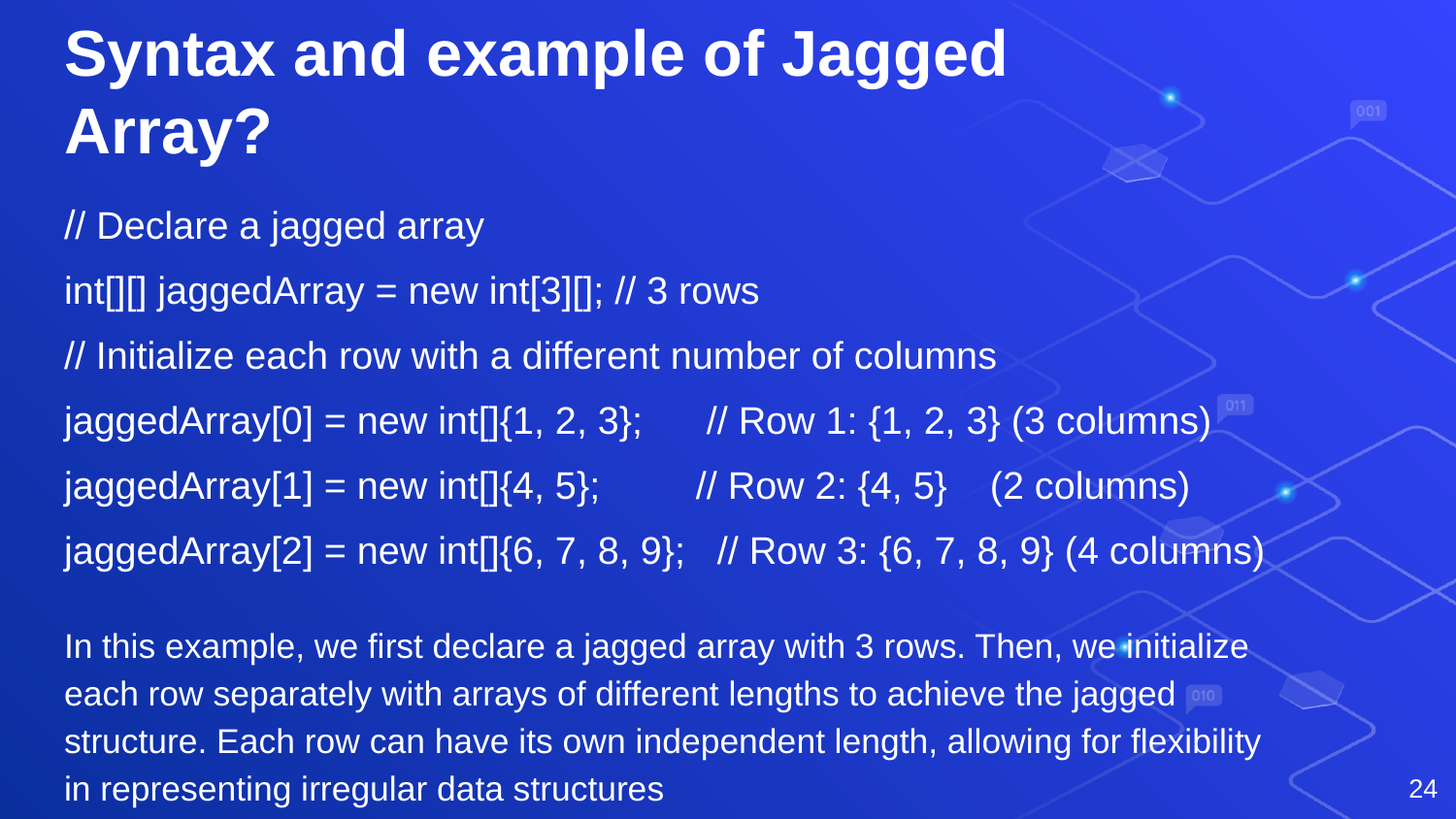

# Syntax and example of Jagged Array?
// Declare a jagged array
int[][] jaggedArray = new int[3][]; // 3 rows
// Initialize each row with a different number of columns
jaggedArray[0] = new int[]{1, 2, 3};      // Row 1: {1, 2, 3} (3 columns)
jaggedArray[1] = new int[]{4, 5};         // Row 2: {4, 5}    (2 columns)
jaggedArray[2] = new int[]{6, 7, 8, 9};   // Row 3: {6, 7, 8, 9} (4 columns)
In this example, we first declare a jagged array with 3 rows. Then, we initialize each row separately with arrays of different lengths to achieve the jagged structure. Each row can have its own independent length, allowing for flexibility in representing irregular data structures
24